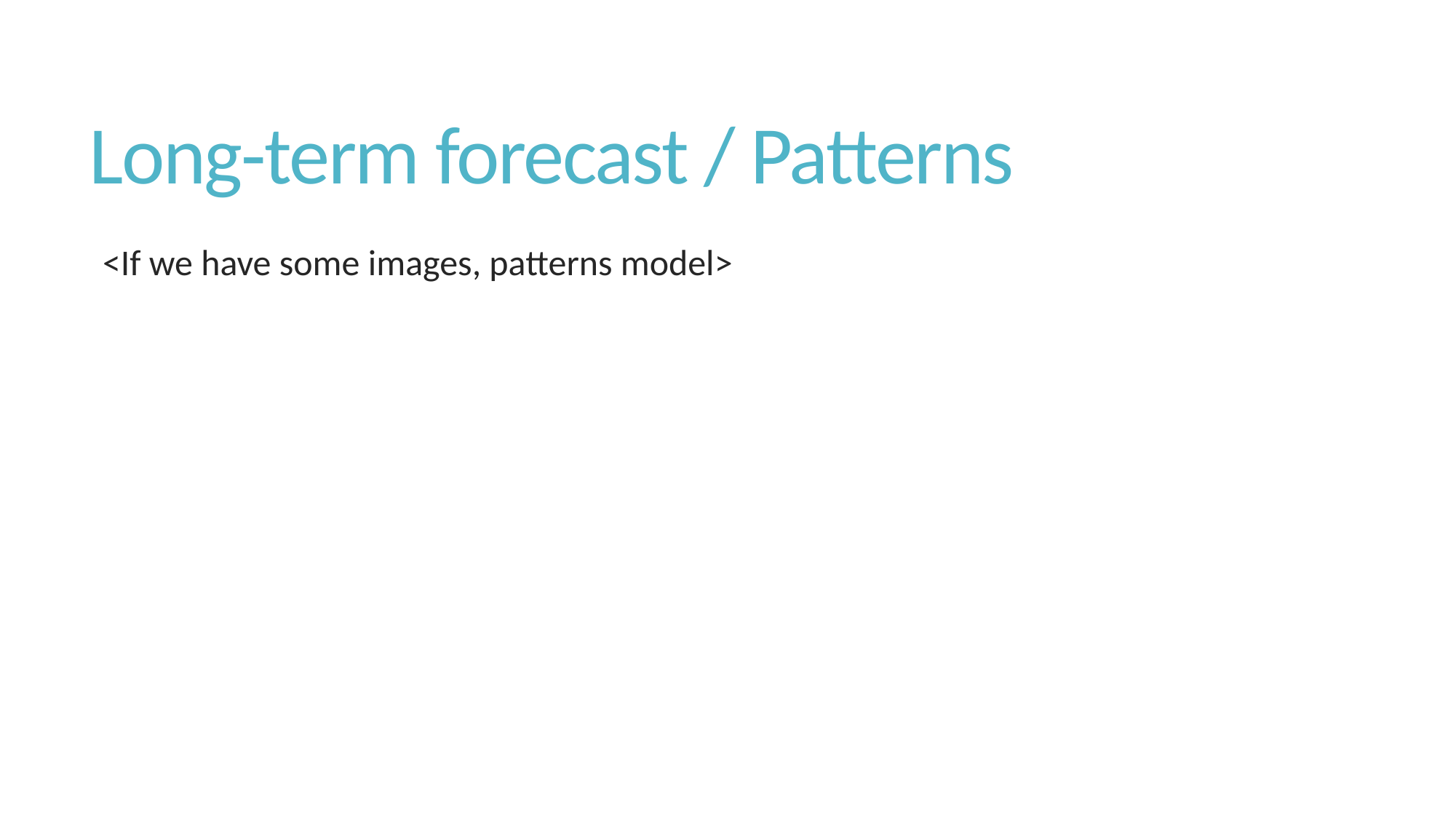

# Long-term forecast / Patterns
<If we have some images, patterns model>